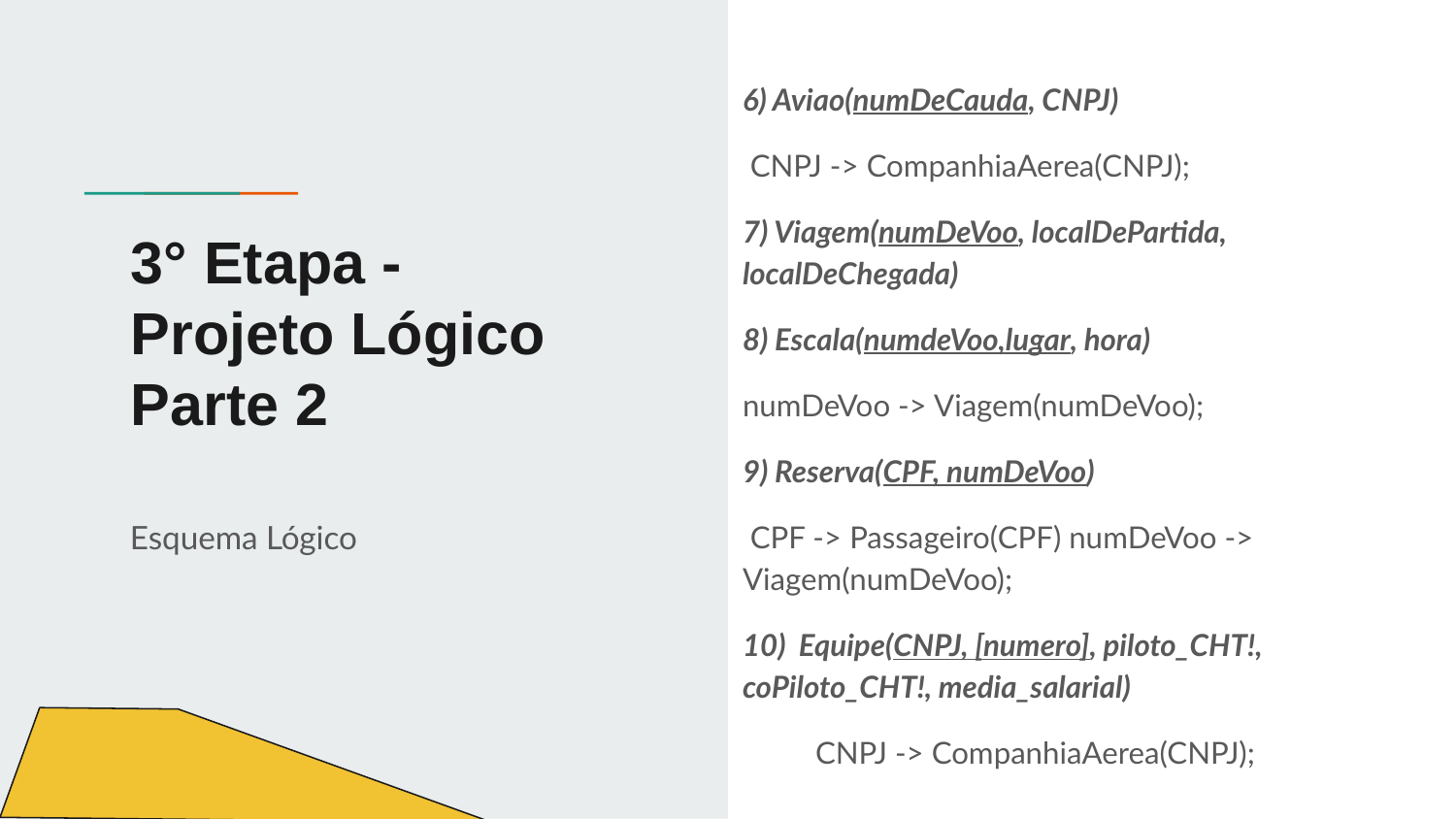

6) Aviao(numDeCauda, CNPJ)
 CNPJ -> CompanhiaAerea(CNPJ);
7) Viagem(numDeVoo, localDePartida, localDeChegada)
8) Escala(numdeVoo,lugar, hora)
numDeVoo -> Viagem(numDeVoo);
9) Reserva(CPF, numDeVoo)
 CPF -> Passageiro(CPF) numDeVoo -> Viagem(numDeVoo);
10)  Equipe(CNPJ, [numero], piloto_CHT!, coPiloto_CHT!, media_salarial)
CNPJ -> CompanhiaAerea(CNPJ);

# 3° Etapa -
Projeto Lógico
Parte 2

Esquema Lógico